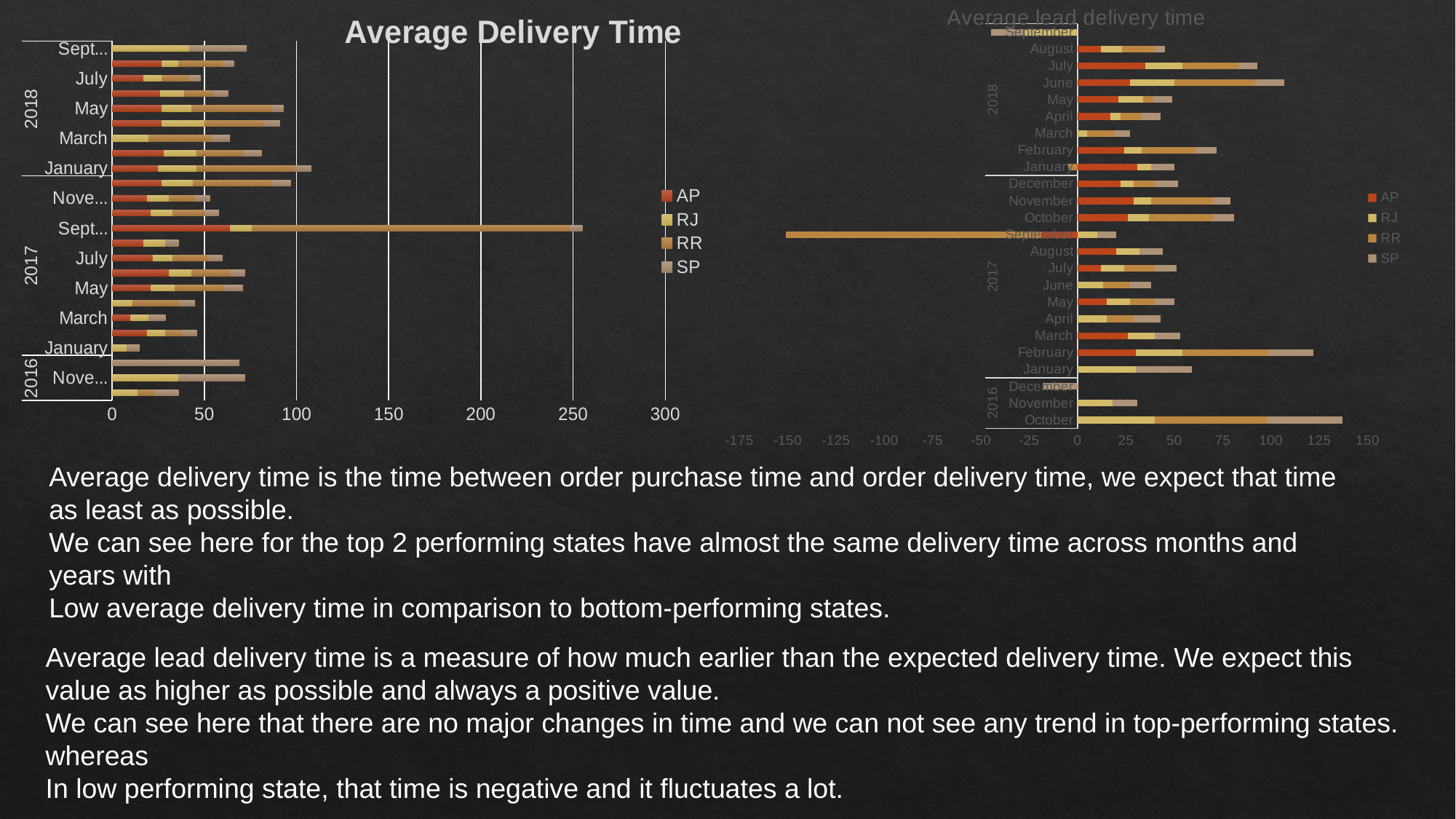

### Chart: Average Delivery Time

| Category | AP | RJ | RR | SP |
|---|---|---|---|---|
| October | None | 14.0 | 9.0 | 13.0 |
| November | None | 36.0 | None | 36.0 |
| December | None | None | None | 69.0 |
| January | None | 8.0 | None | 7.0 |
| February | 19.0 | 10.0 | 9.0 | 8.0 |
| March | 10.0 | 10.0 | None | 9.0 |
| April | None | 11.0 | 25.0 | 9.0 |
| May | 21.0 | 13.0 | 27.0 | 10.0 |
| June | 31.0 | 12.0 | 21.0 | 8.0 |
| July | 22.0 | 11.0 | 19.0 | 8.0 |
| August | 17.0 | 12.0 | None | 7.0 |
| September | 64.0 | 12.0 | 172.0 | 7.0 |
| October | 21.0 | 12.0 | 17.0 | 8.0 |
| November | 19.0 | 12.0 | 14.0 | 8.0 |
| December | 27.0 | 17.0 | 43.0 | 10.0 |
| January | 25.0 | 21.0 | 53.0 | 9.0 |
| February | 28.0 | 18.0 | 25.0 | 10.0 |
| March | None | 20.0 | 34.0 | 10.0 |
| April | 27.0 | 23.0 | 32.0 | 9.0 |
| May | 27.0 | 16.0 | 44.0 | 6.0 |
| June | 26.0 | 13.0 | 16.0 | 8.0 |
| July | 17.0 | 10.0 | 15.0 | 6.0 |
| August | 27.0 | 9.0 | 24.0 | 6.0 |
| September | None | 42.0 | None | 31.0 |

### Chart: Average lead delivery time

| Category | AP | RJ | RR | SP |
|---|---|---|---|---|
| October | None | 40.0 | 58.0 | 39.0 |
| November | None | 18.0 | None | 13.0 |
| December | None | None | None | -18.0 |
| January | None | 30.0 | None | 29.0 |
| February | 30.0 | 24.0 | 45.0 | 23.0 |
| March | 26.0 | 14.0 | None | 13.0 |
| April | None | 15.0 | 14.0 | 14.0 |
| May | 15.0 | 12.0 | 13.0 | 10.0 |
| June | 0.0 | 13.0 | 14.0 | 11.0 |
| July | 12.0 | 12.0 | 16.0 | 11.0 |
| August | 20.0 | 12.0 | None | 12.0 |
| September | -19.0 | 10.0 | -132.0 | 10.0 |
| October | 26.0 | 11.0 | 33.0 | 11.0 |
| November | 29.0 | 9.0 | 32.0 | 9.0 |
| December | 22.0 | 7.0 | 11.0 | 12.0 |
| January | 31.0 | 7.0 | -5.0 | 12.0 |
| February | 24.0 | 9.0 | 28.0 | 11.0 |
| March | None | 5.0 | 14.0 | 8.0 |
| April | 17.0 | 5.0 | 11.0 | 10.0 |
| May | 21.0 | 13.0 | 5.0 | 10.0 |
| June | 27.0 | 23.0 | 42.0 | 15.0 |
| July | 35.0 | 19.0 | 29.0 | 10.0 |
| August | 12.0 | 11.0 | 17.0 | 5.0 |
| September | None | -27.0 | None | -18.0 |
Average delivery time is the time between order purchase time and order delivery time, we expect that time as least as possible.
We can see here for the top 2 performing states have almost the same delivery time across months and years with
Low average delivery time in comparison to bottom-performing states.

Average lead delivery time is a measure of how much earlier than the expected delivery time. We expect this value as higher as possible and always a positive value.
We can see here that there are no major changes in time and we can not see any trend in top-performing states. whereas
In low performing state, that time is negative and it fluctuates a lot.